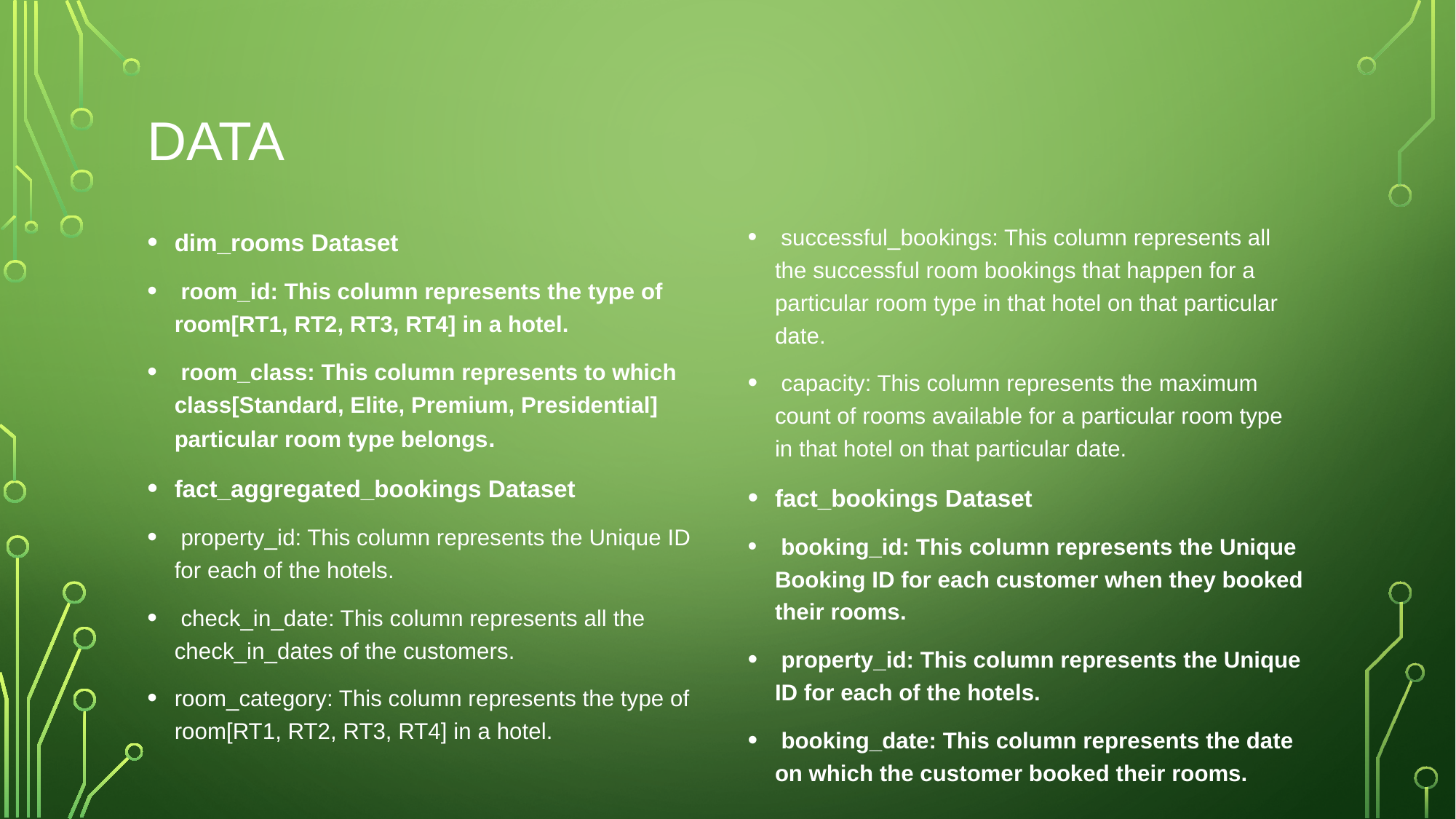

# Data
 successful_bookings: This column represents all the successful room bookings that happen for a particular room type in that hotel on that particular date.
 capacity: This column represents the maximum count of rooms available for a particular room type in that hotel on that particular date.
fact_bookings Dataset
 booking_id: This column represents the Unique Booking ID for each customer when they booked their rooms.
 property_id: This column represents the Unique ID for each of the hotels.
 booking_date: This column represents the date on which the customer booked their rooms.

dim_rooms Dataset
 room_id: This column represents the type of room[RT1, RT2, RT3, RT4] in a hotel.
 room_class: This column represents to which class[Standard, Elite, Premium, Presidential] particular room type belongs.
fact_aggregated_bookings Dataset
 property_id: This column represents the Unique ID for each of the hotels.
 check_in_date: This column represents all the check_in_dates of the customers.
room_category: This column represents the type of room[RT1, RT2, RT3, RT4] in a hotel.